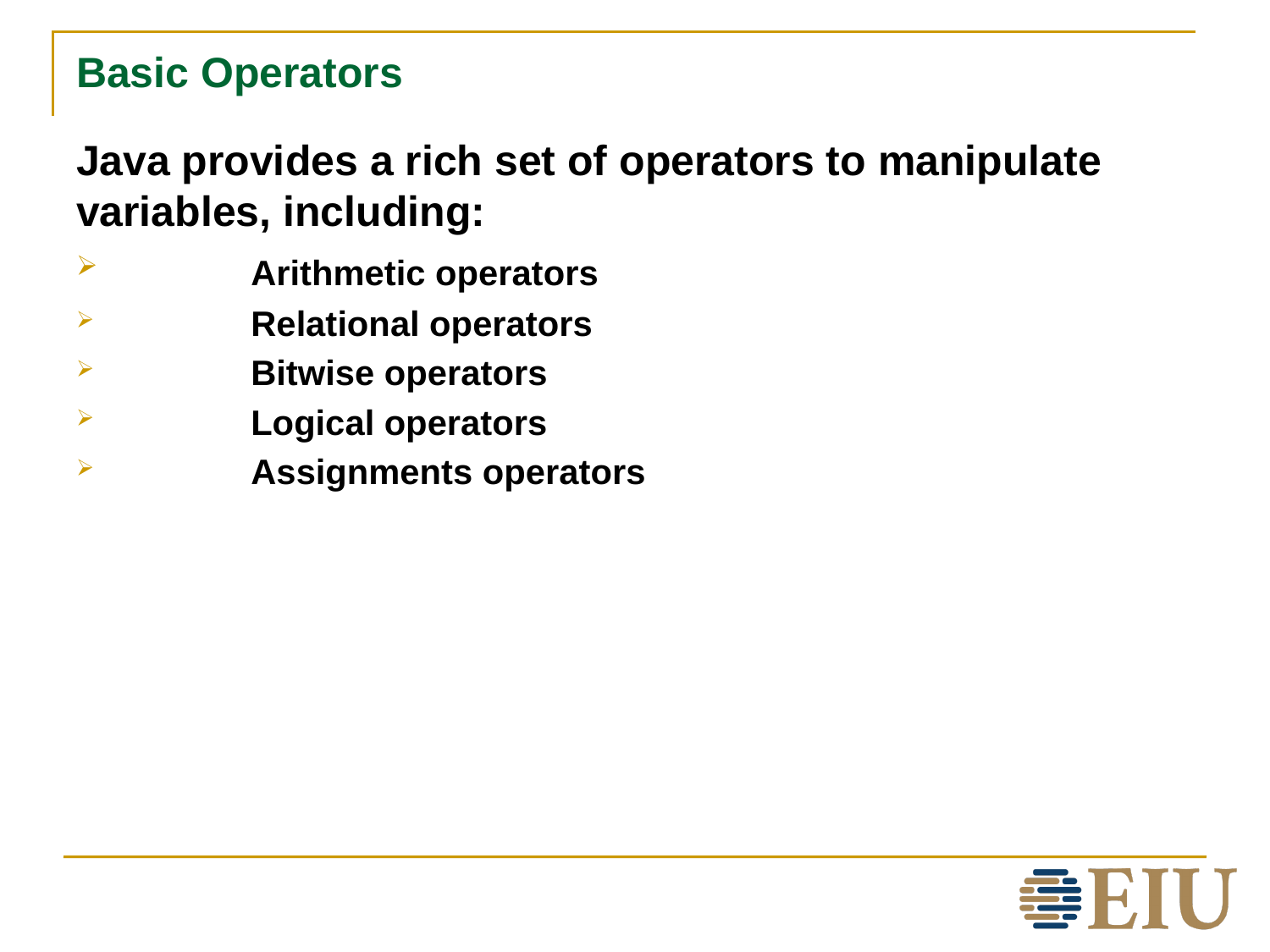

# Basic Operators
Java provides a rich set of operators to manipulate variables, including:
	Arithmetic operators
	Relational operators
	Bitwise operators
	Logical operators
	Assignments operators